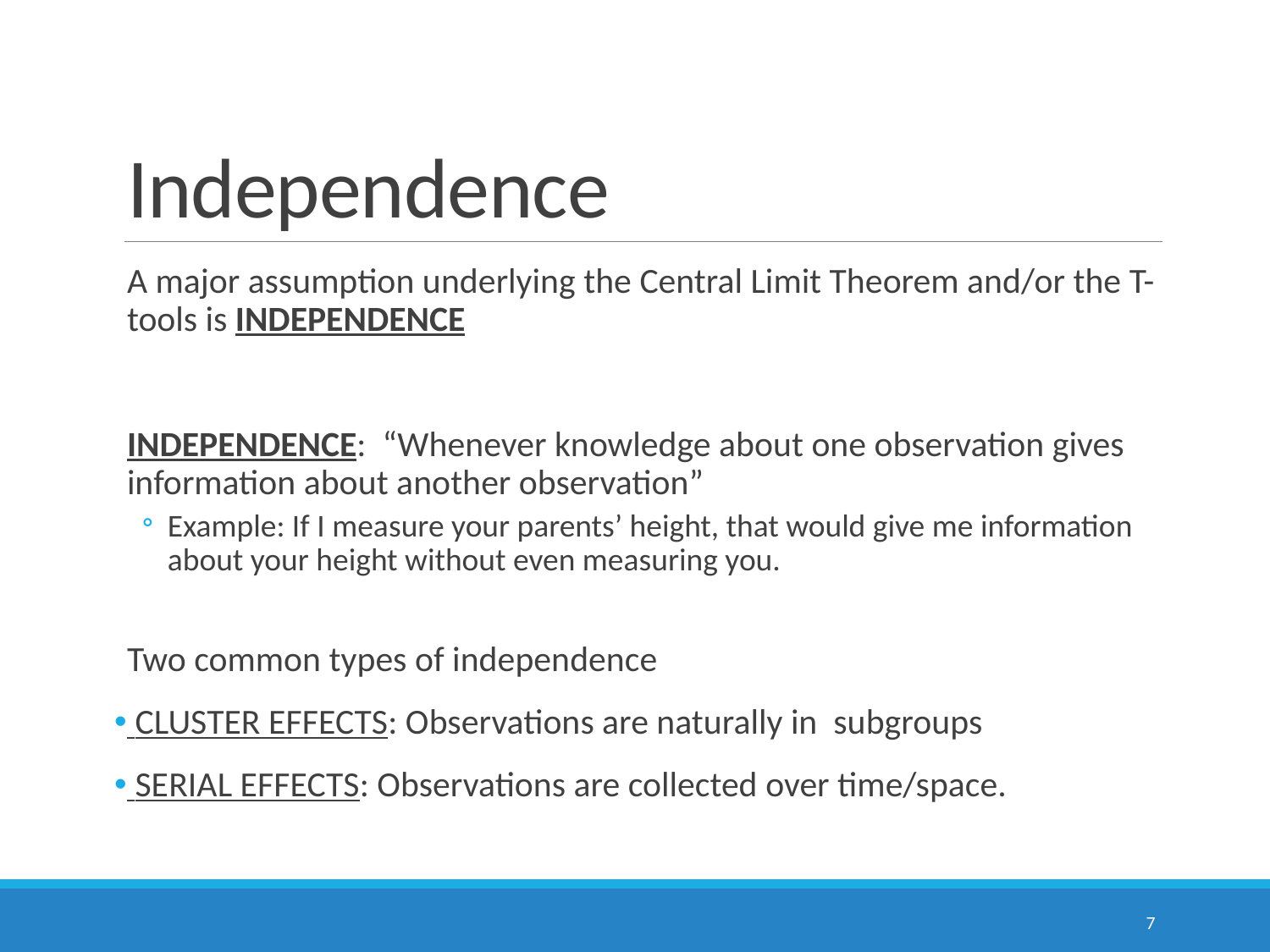

# Independence
A major assumption underlying the Central Limit Theorem and/or the T-tools is independence

Independence:  “Whenever knowledge about one observation gives information about another observation”
Example: If I measure your parents’ height, that would give me information about your height without even measuring you.
Two common types of independence
 Cluster Effects: Observations are naturally in  subgroups
 Serial Effects: Observations are collected over time/space.

7